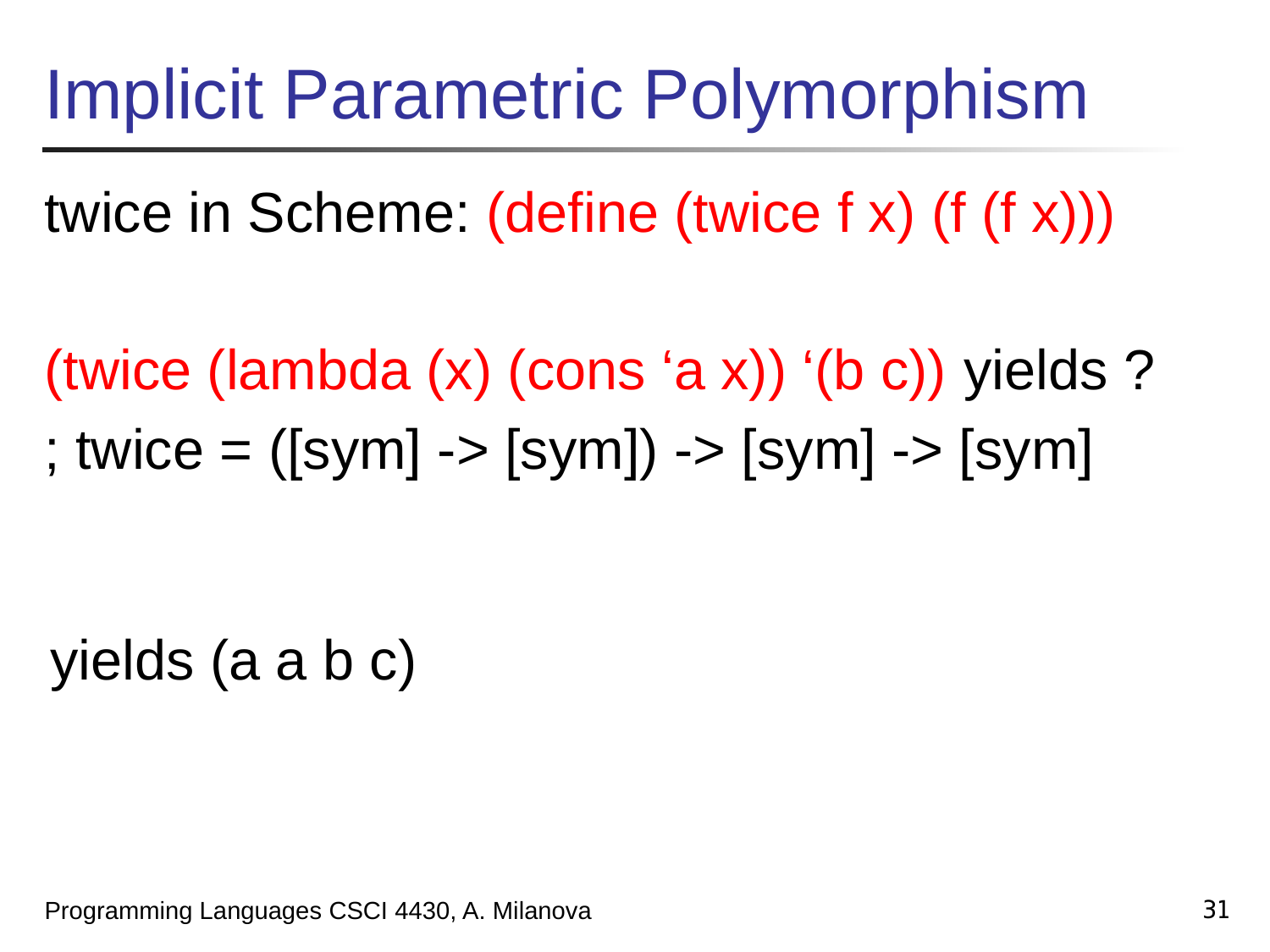

# Implicit Parametric Polymorphism
twice in Scheme: (define (twice f x) (f (f x)))

(twice (lambda (x) (cons ‘a x)) ‘(b c)) yields ?
; twice = ([sym] -> [sym]) -> [sym] -> [sym]
yields (a a b c)
31
Programming Languages CSCI 4430, A. Milanova